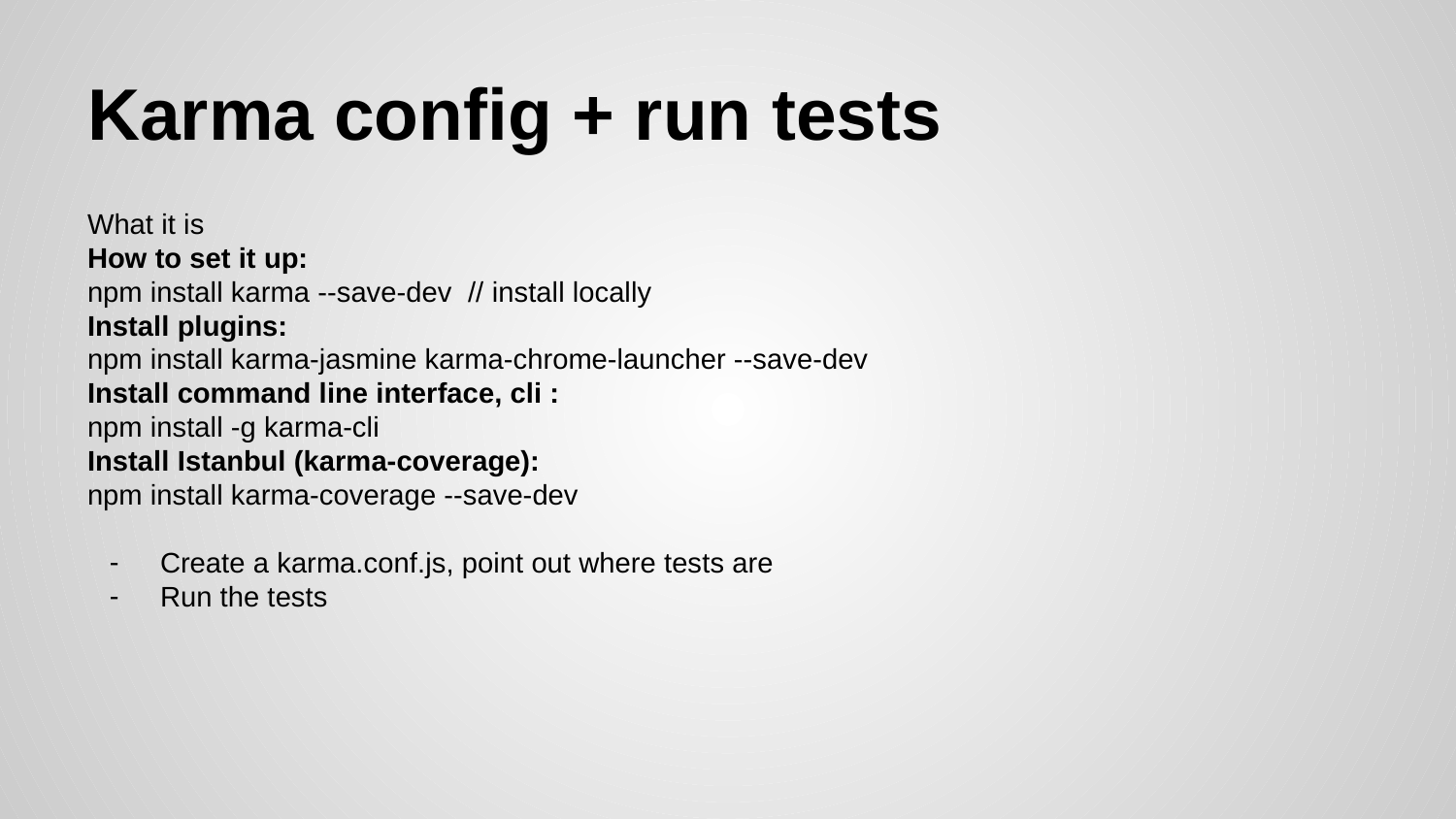

# Karma config + run tests
What it is
How to set it up:
npm install karma --save-dev  // install locally
Install plugins:
npm install karma-jasmine karma-chrome-launcher --save-dev
Install command line interface, cli :
npm install -g karma-cli
Install Istanbul (karma-coverage):
npm install karma-coverage --save-dev

Create a karma.conf.js, point out where tests are
Run the tests